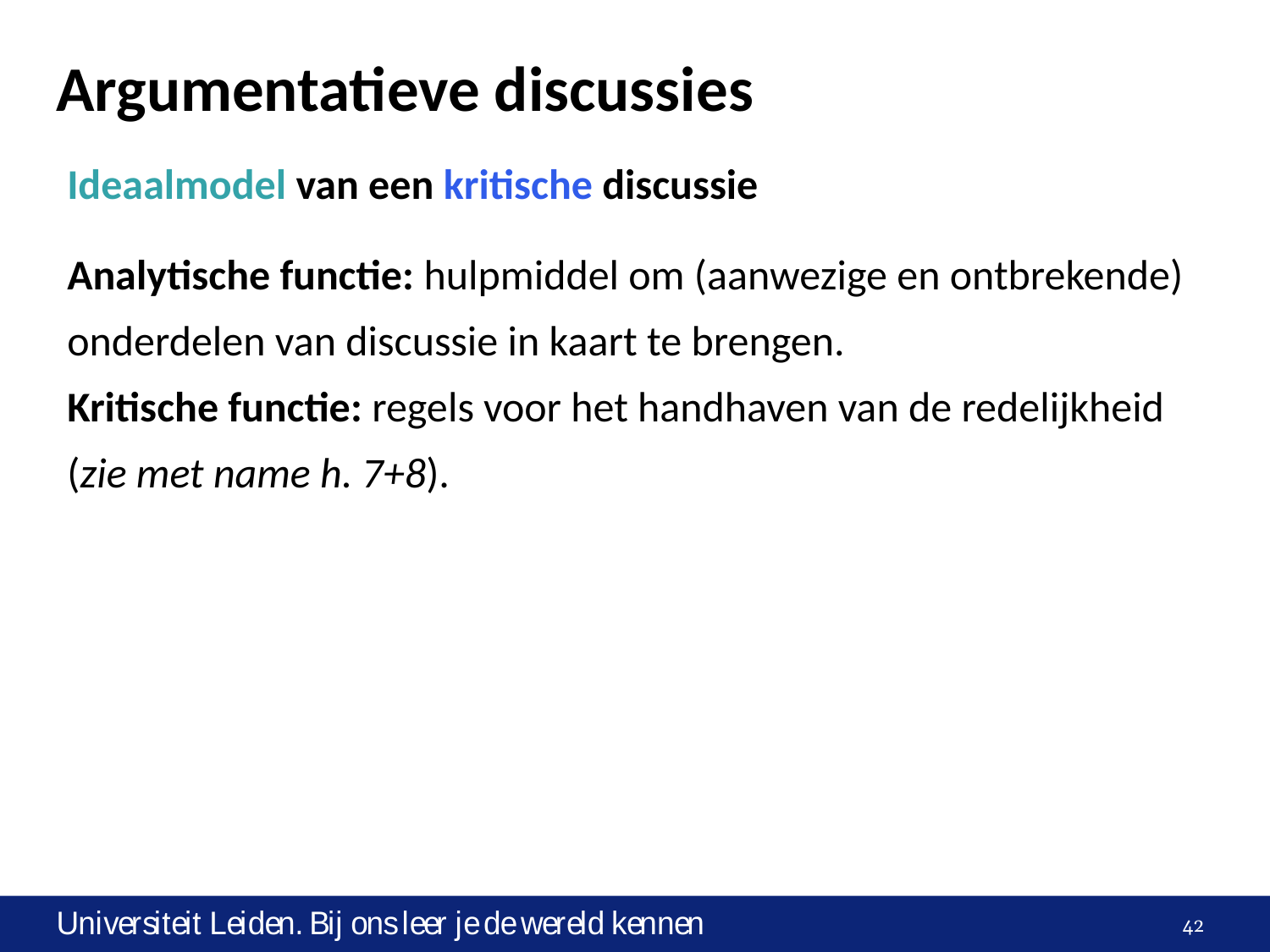

# Argumentatieve discussies
Ideaalmodel van een kritische discussie

Analytische functie: hulpmiddel om (aanwezige en ontbrekende) onderdelen van discussie in kaart te brengen.
Kritische functie: regels voor het handhaven van de redelijkheid (zie met name h. 7+8).